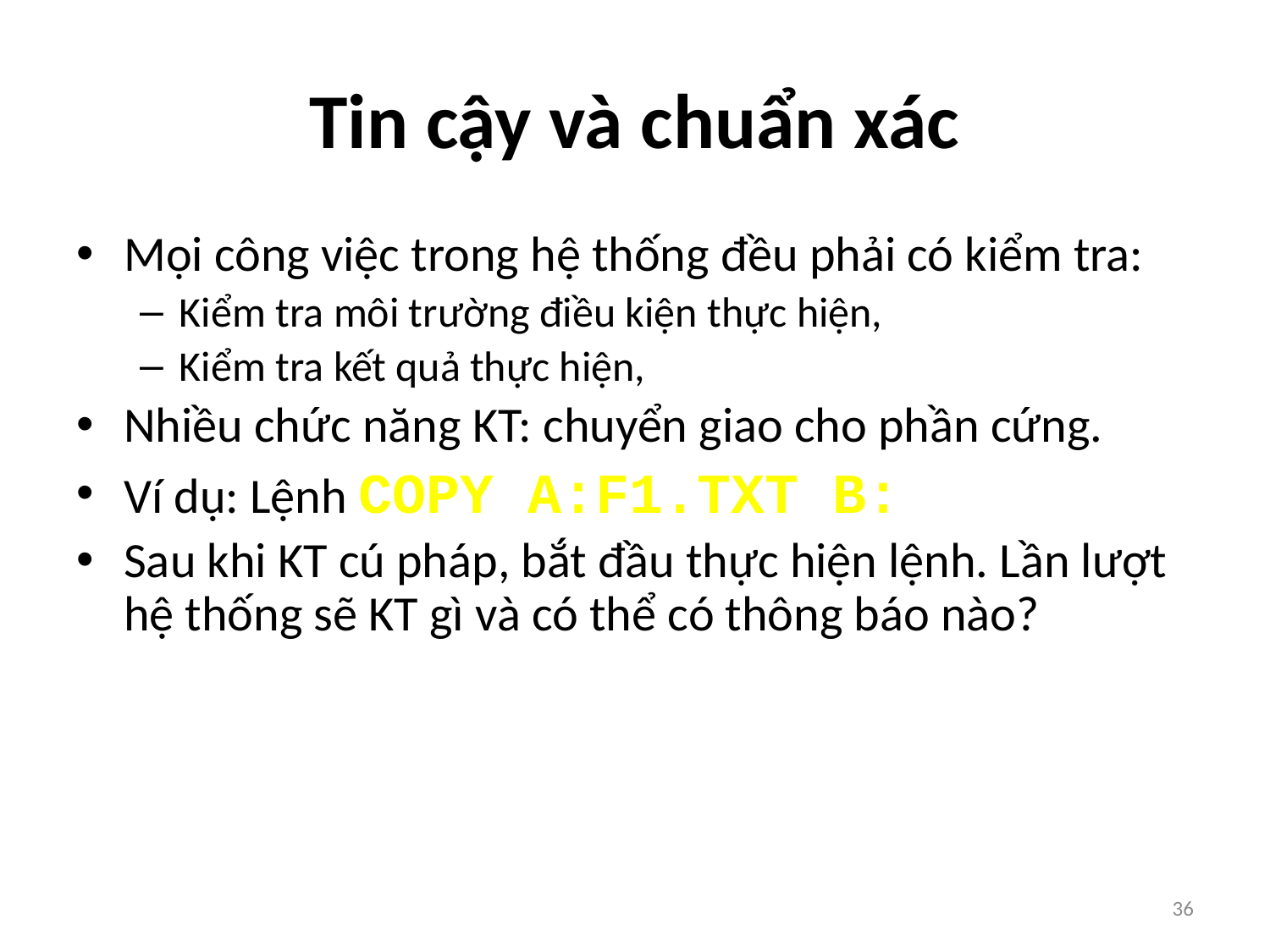

# Tin cậy và chuẩn xác
Mọi công việc trong hệ thống đều phải có kiểm tra:
Kiểm tra môi trường điều kiện thực hiện,
Kiểm tra kết quả thực hiện,
Nhiều chức năng KT: chuyển giao cho phần cứng.
Ví dụ: Lệnh COPY A:F1.TXT B:
Sau khi KT cú pháp, bắt đầu thực hiện lệnh. Lần lượt hệ thống sẽ KT gì và có thể có thông báo nào?
36